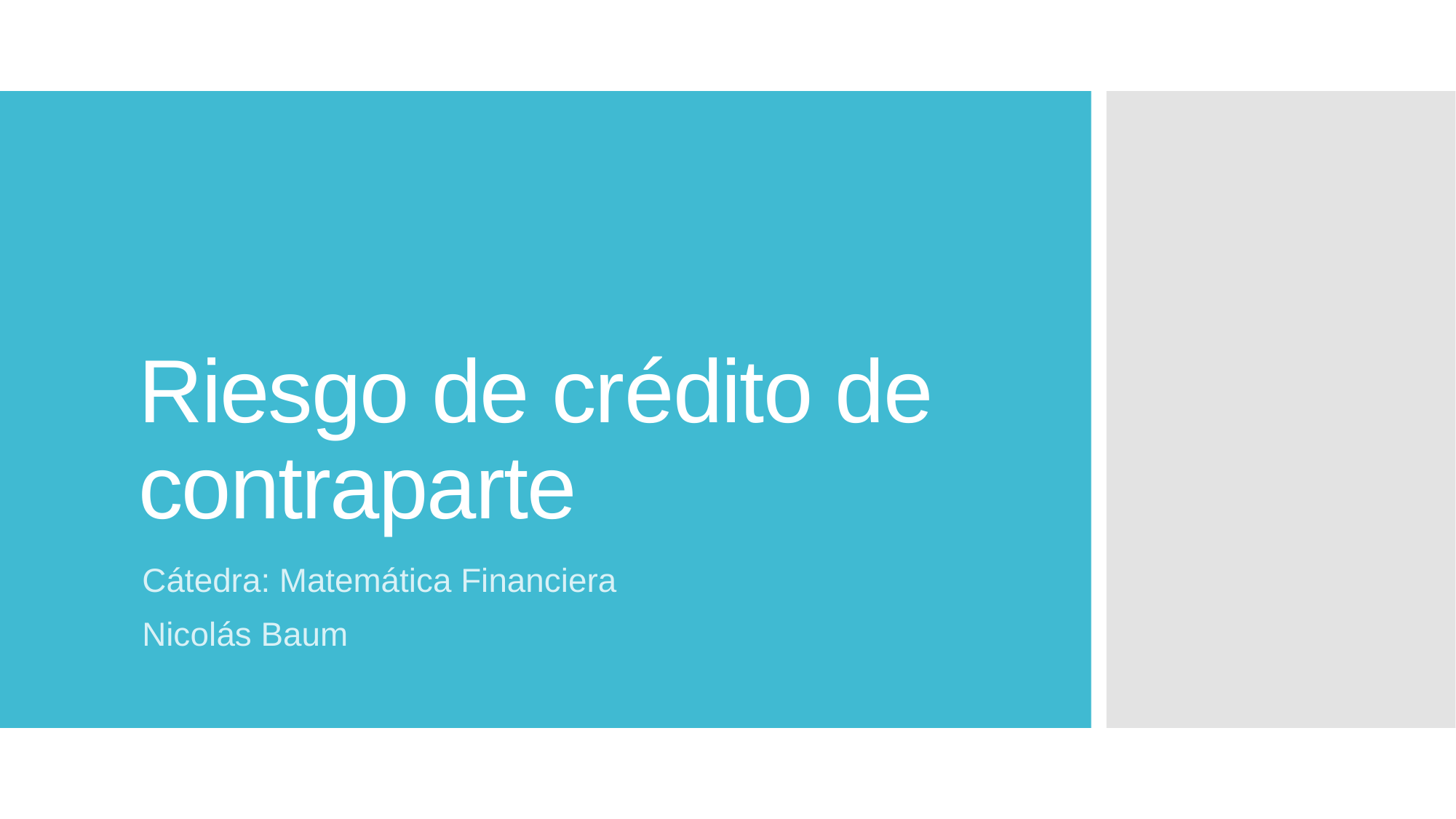

# Riesgo de crédito de contraparte
Cátedra: Matemática Financiera
Nicolás Baum